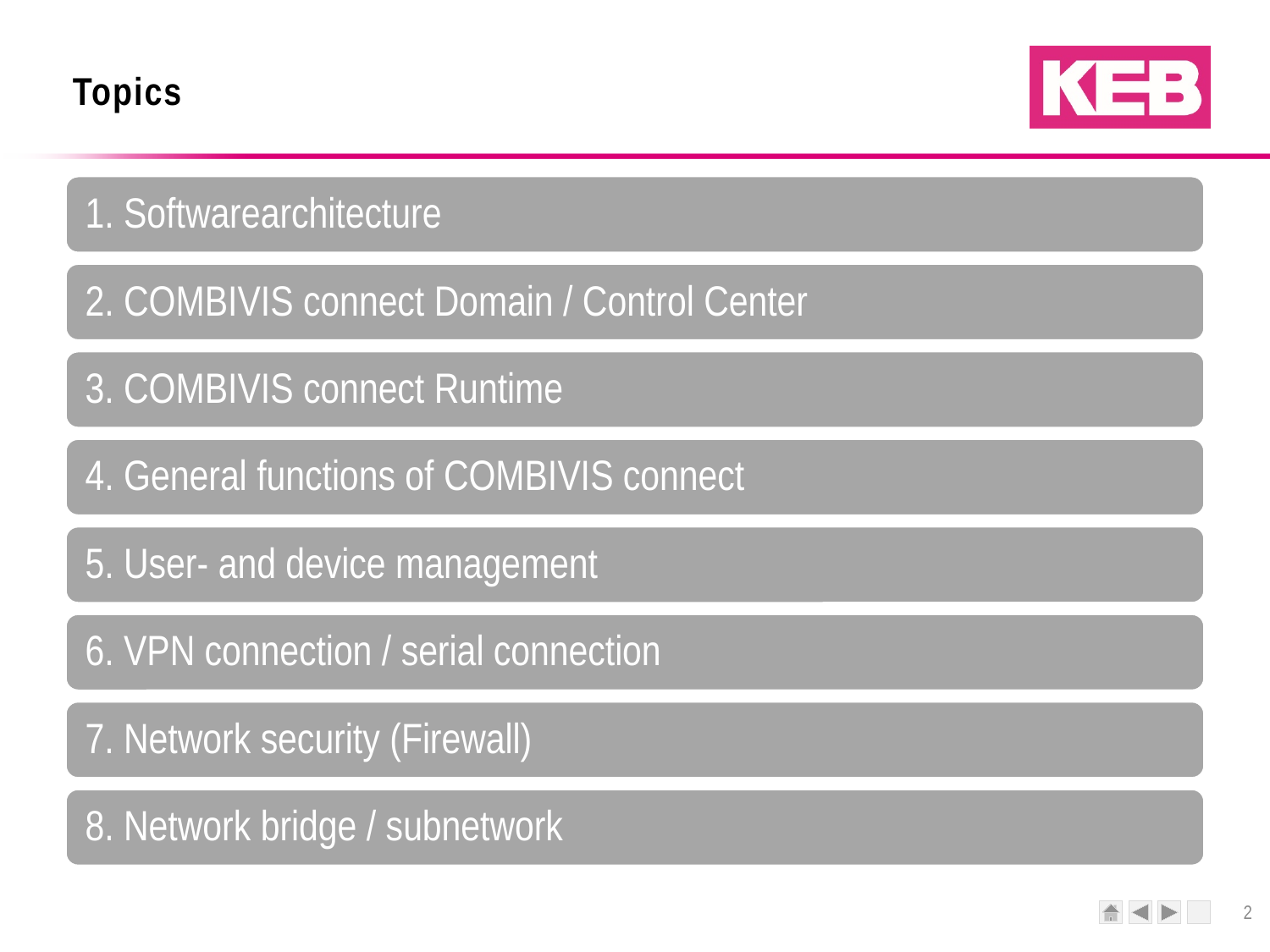

# Topics
1. Softwarearchitecture
2. COMBIVIS connect Domain / Control Center
3. COMBIVIS connect Runtime
4. General functions of COMBIVIS connect
5. User- and device management
6. VPN connection / serial connection
7. Network security (Firewall)
8. Network bridge / subnetwork
2